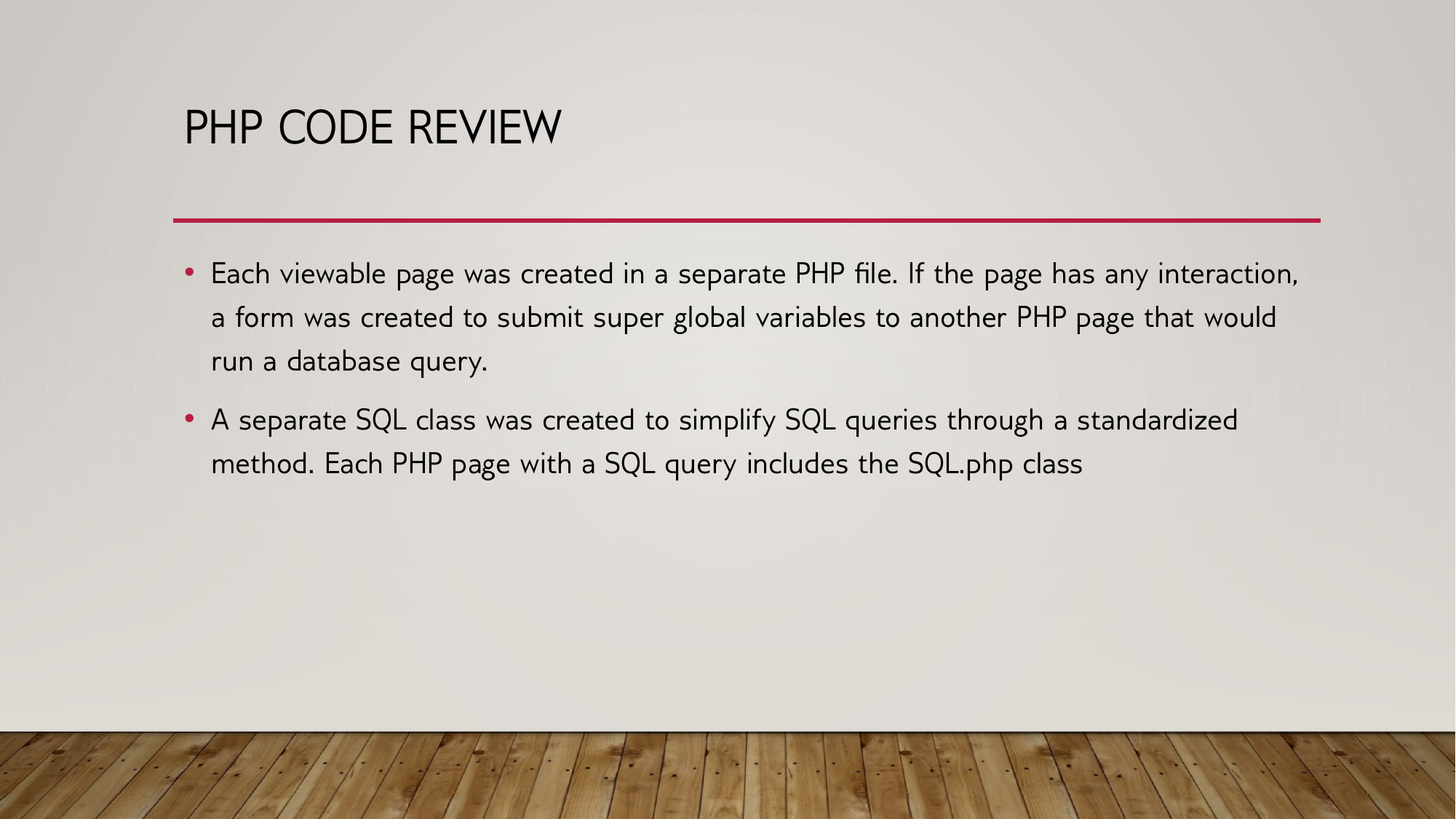

# PHP Code Review
Each viewable page was created in a separate PHP file. If the page has any interaction, a form was created to submit super global variables to another PHP page that would run a database query.
A separate SQL class was created to simplify SQL queries through a standardized method. Each PHP page with a SQL query includes the SQL.php class